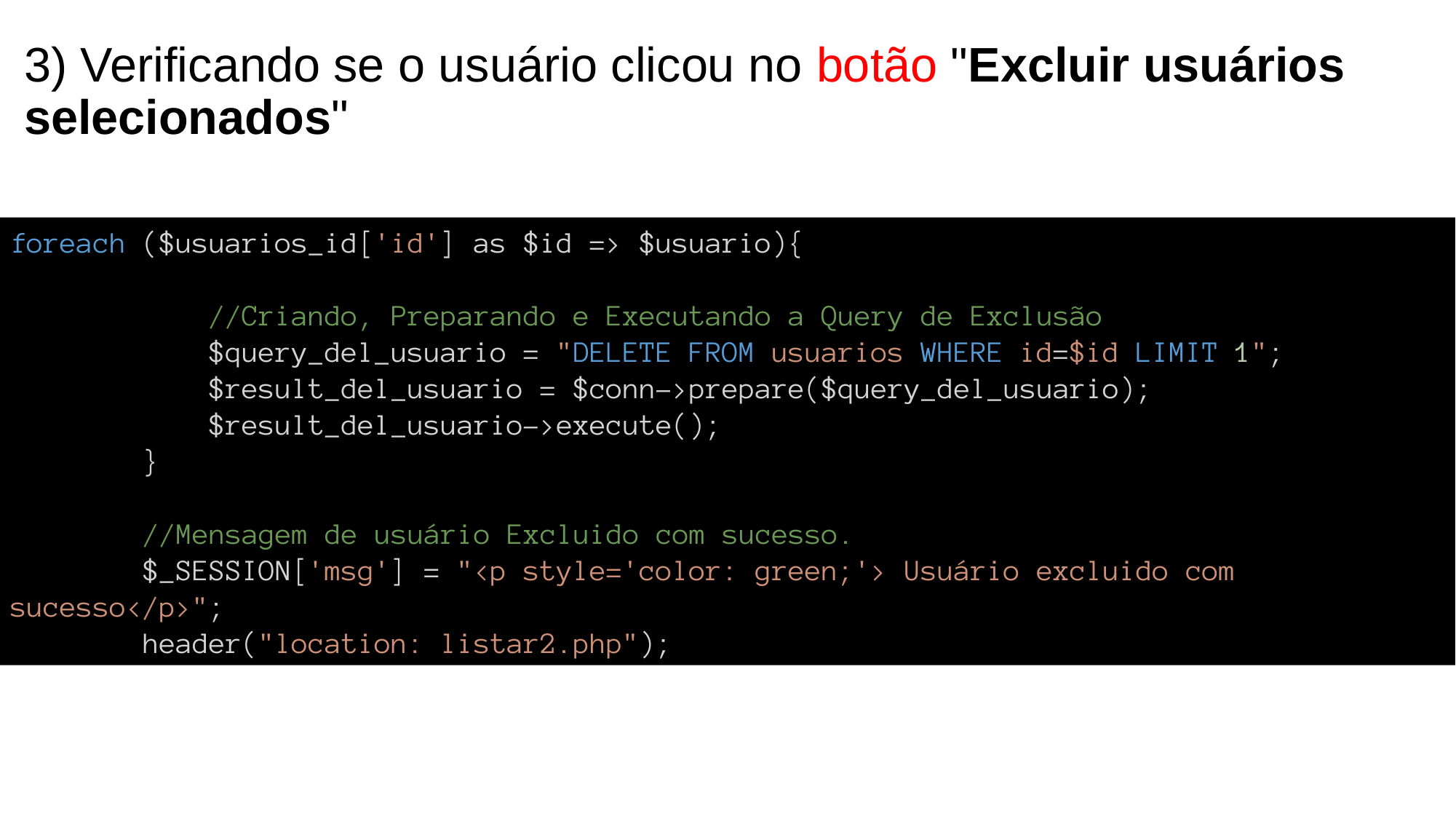

# 3) Verificando se o usuário clicou no botão "Excluir usuários selecionados"
foreach ($usuarios_id['id'] as $id => $usuario){

            //Criando, Preparando e Executando a Query de Exclusão
            $query_del_usuario = "DELETE FROM usuarios WHERE id=$id LIMIT 1";
            $result_del_usuario = $conn->prepare($query_del_usuario);
            $result_del_usuario->execute();
        }
        //Mensagem de usuário Excluido com sucesso.
        $_SESSION['msg'] = "<p style='color: green;'> Usuário excluido com sucesso</p>";
        header("location: listar2.php");